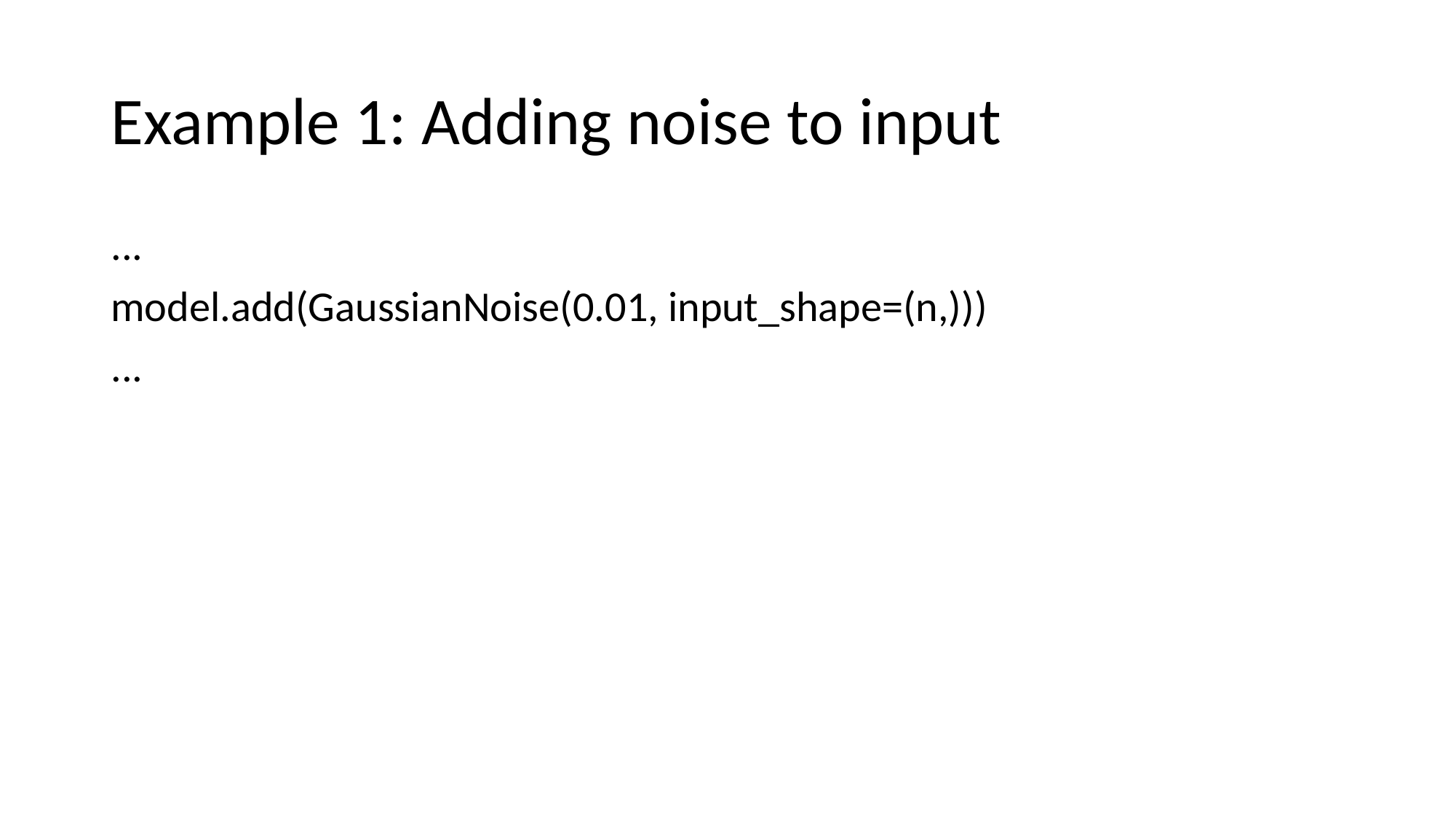

# Example 1: Adding noise to input
...
model.add(GaussianNoise(0.01, input_shape=(n,)))
...